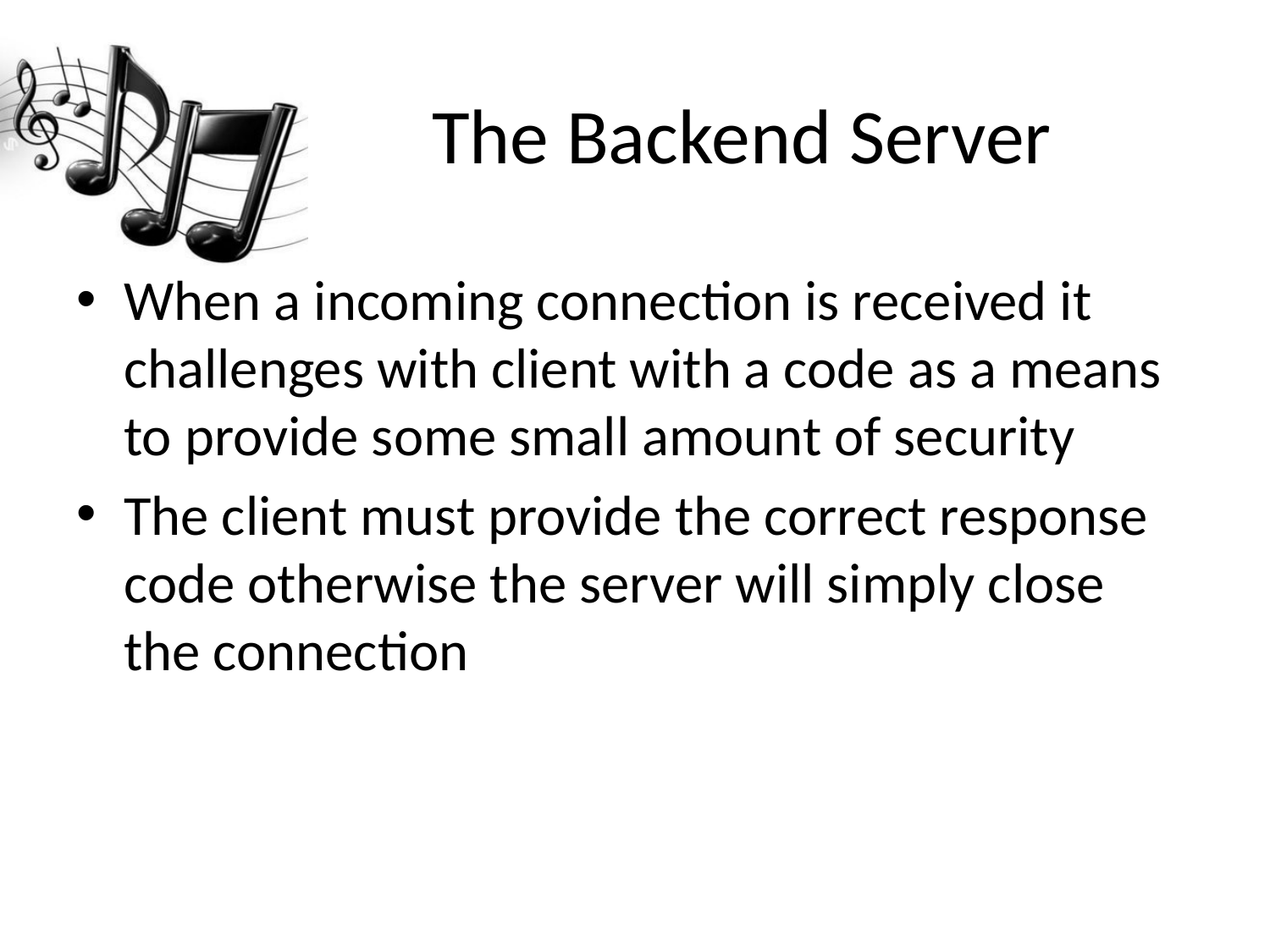

# The Backend Server
When a incoming connection is received it challenges with client with a code as a means to provide some small amount of security
The client must provide the correct response code otherwise the server will simply close the connection